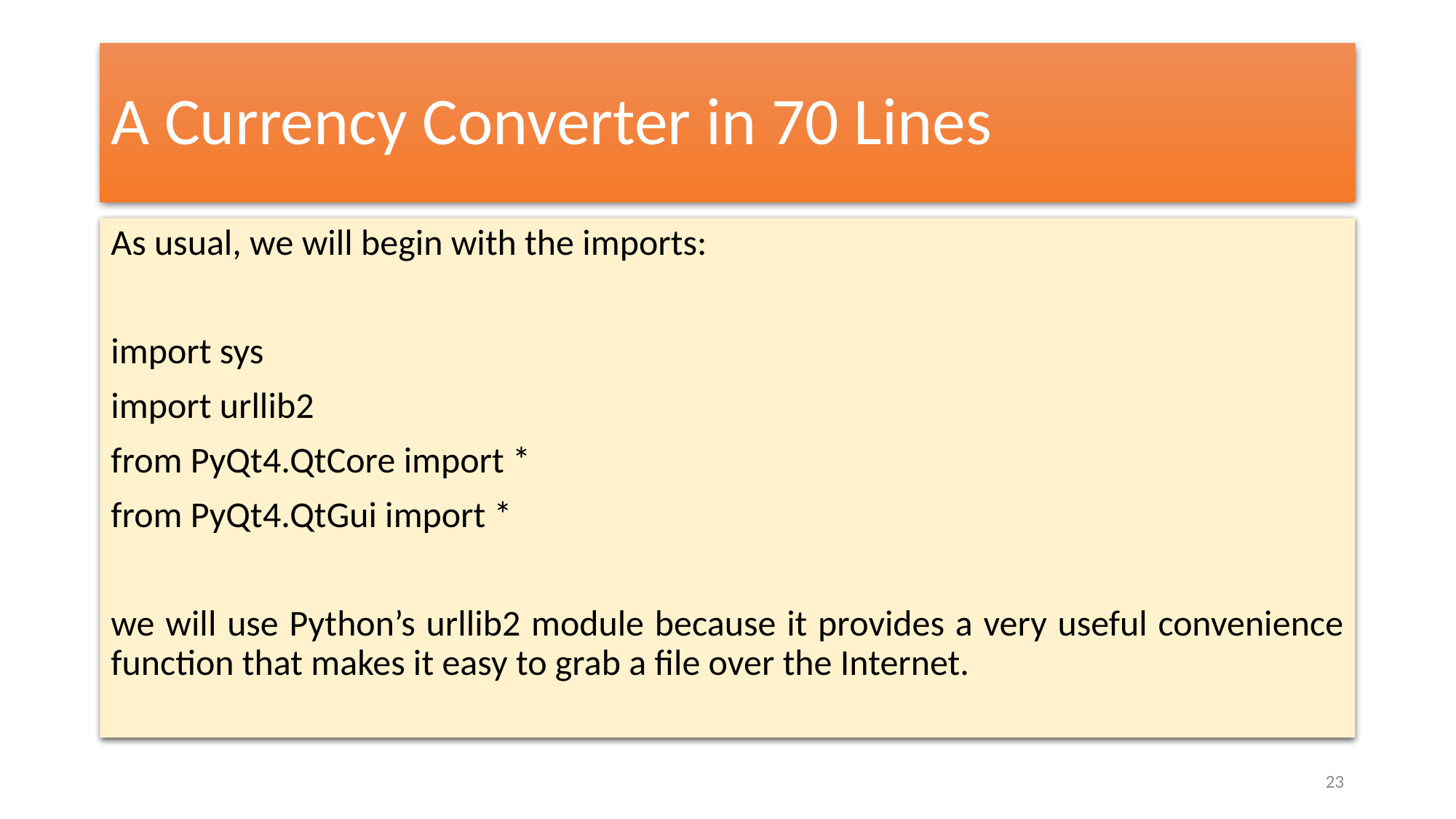

# A Currency Converter in 70 Lines
As usual, we will begin with the imports:

import sys
import urllib2
from PyQt4.QtCore import *
from PyQt4.QtGui import *

we will use Python’s urllib2 module because it provides a very useful convenience function that makes it easy to grab a ﬁle over the Internet.
23